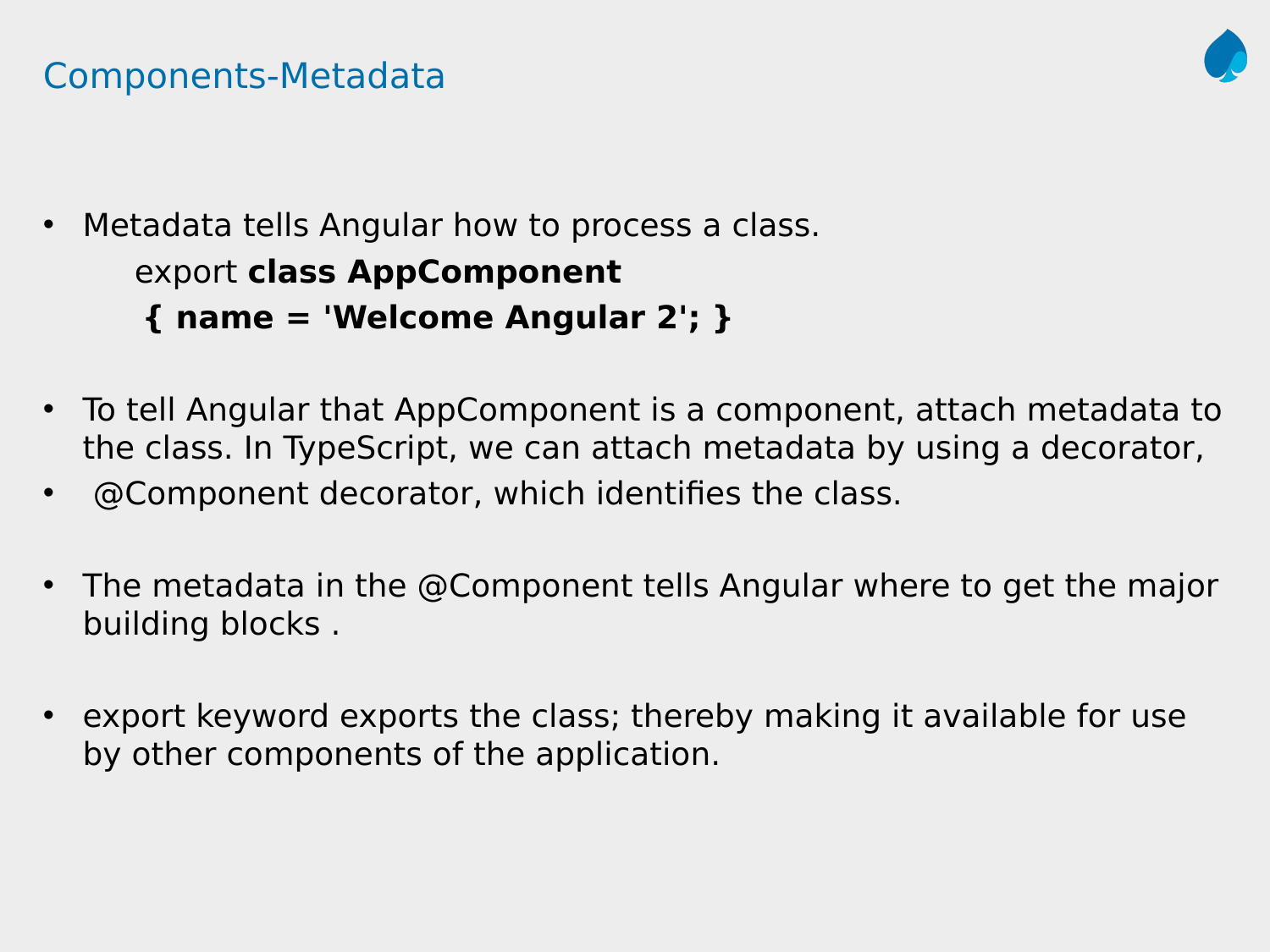

# Components-Metadata

Metadata tells Angular how to process a class.
         export class AppComponent
         { name = 'Welcome Angular 2'; }

To tell Angular that AppComponent is a component, attach metadata to the class. In TypeScript, we can attach metadata by using a decorator,
 @Component decorator, which identifies the class.

The metadata in the @Component tells Angular where to get the major building blocks .

export keyword exports the class; thereby making it available for use by other components of the application.